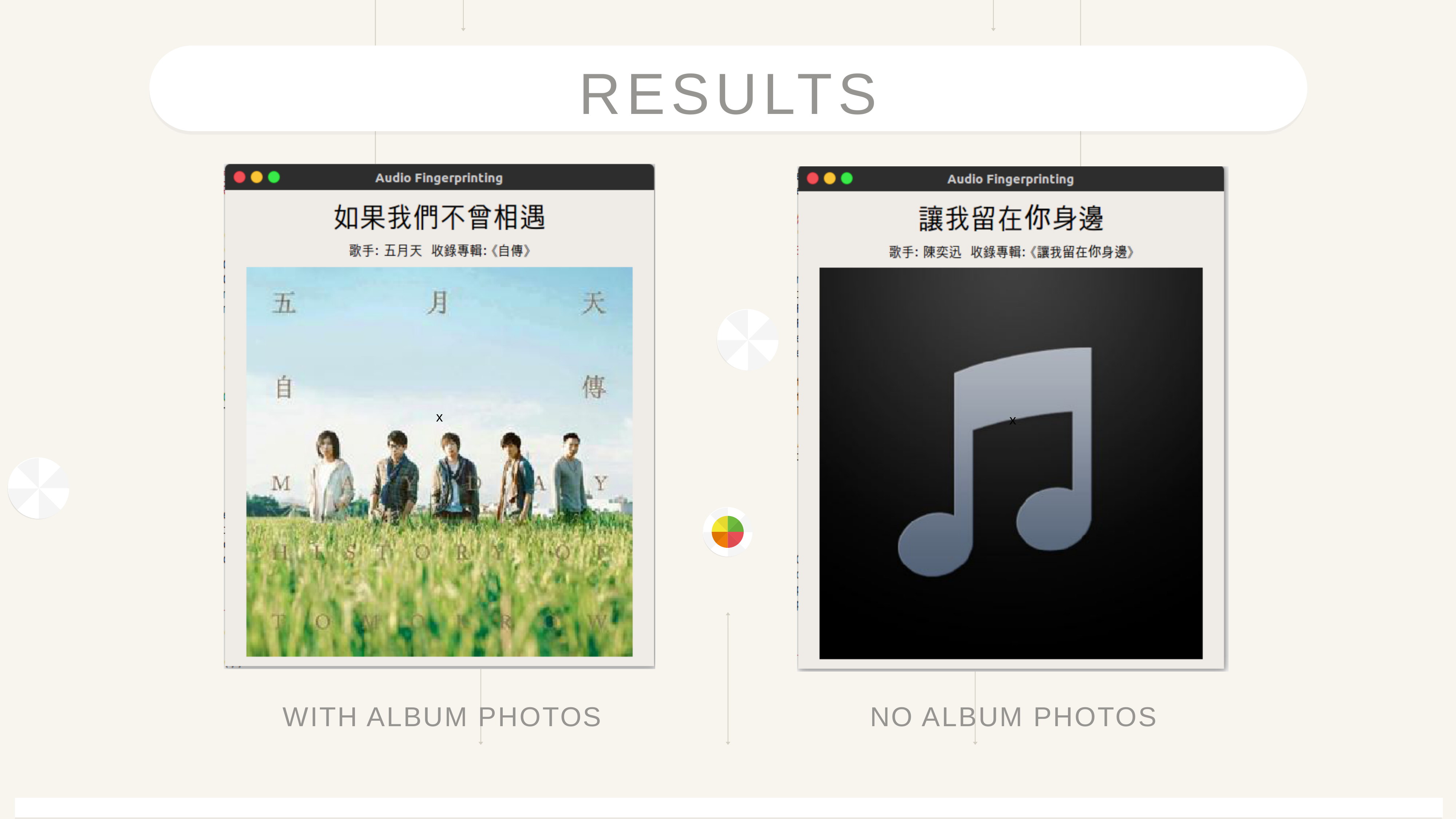

results
x
x
With Album photos
no Album photos